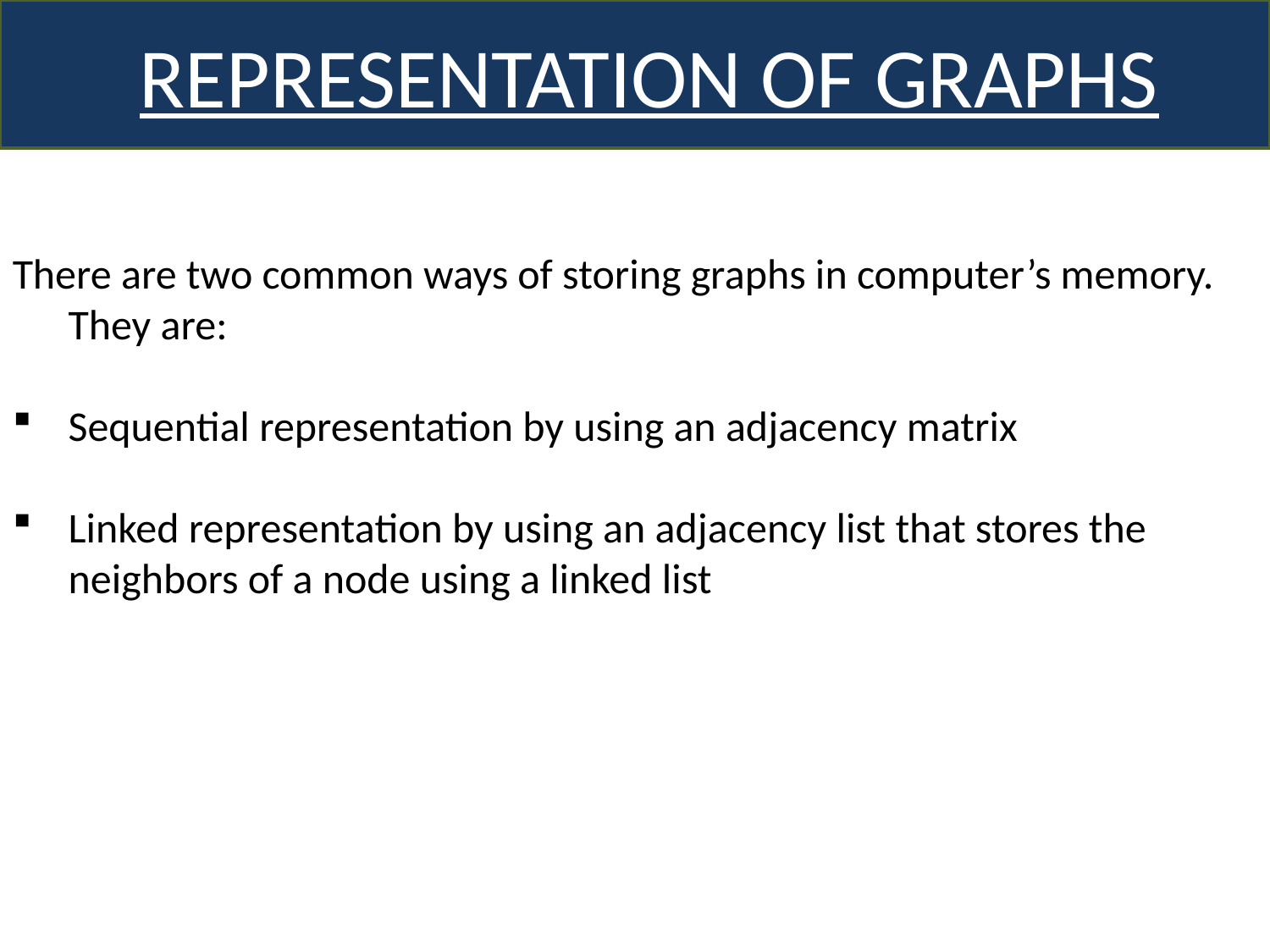

REPRESENTATION OF GRAPHS

There are two common ways of storing graphs in computer’s memory. They are:

Sequential representation by using an adjacency matrix

Linked representation by using an adjacency list that stores the neighbors of a node using a linked list